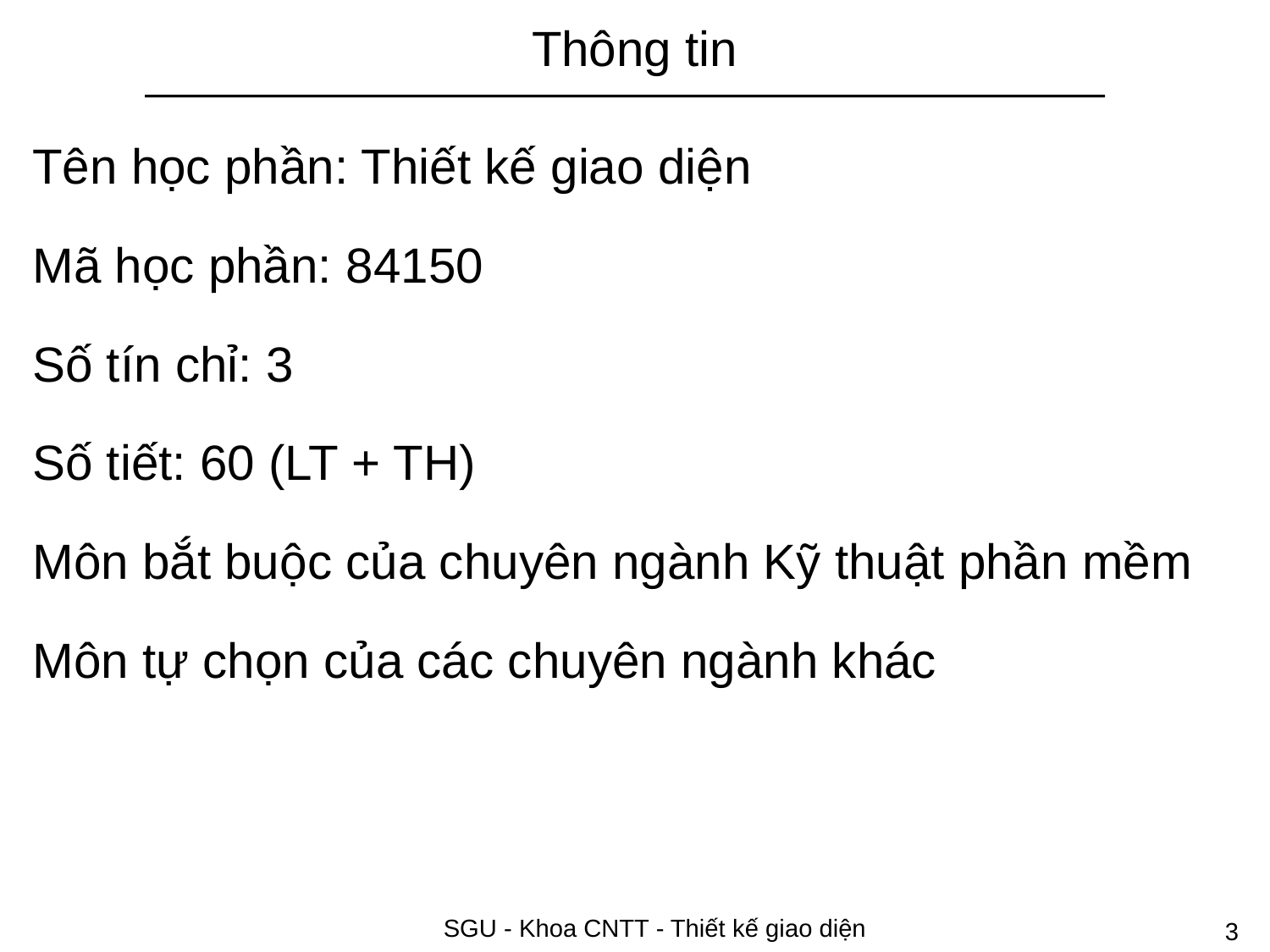

# Thông tin
Tên học phần: Thiết kế giao diện
Mã học phần: 84150
Số tín chỉ: 3
Số tiết: 60 (LT + TH)
Môn bắt buộc của chuyên ngành Kỹ thuật phần mềm
Môn tự chọn của các chuyên ngành khác
SGU - Khoa CNTT - Thiết kế giao diện
3